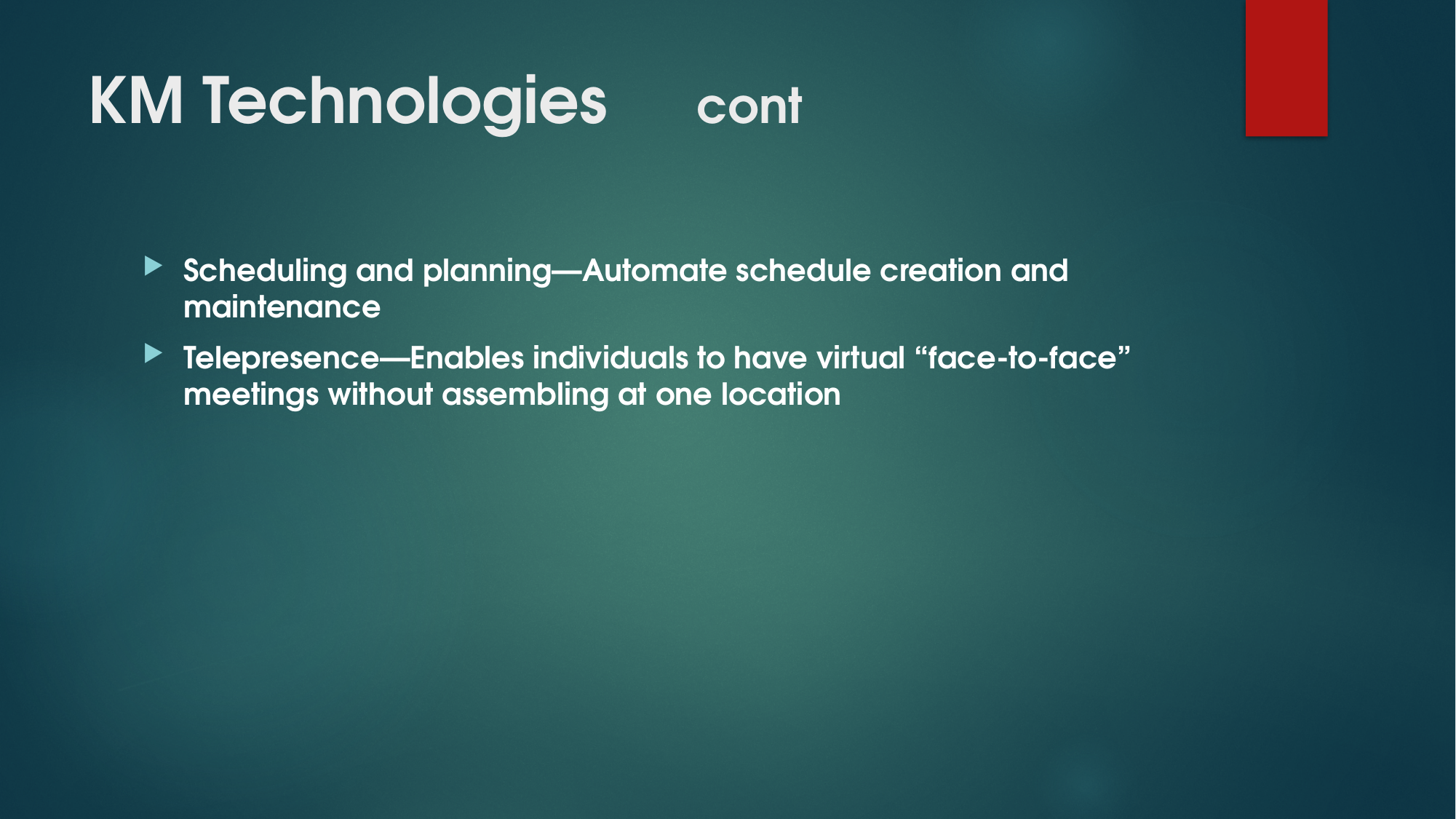

# KM Technologies     cont
Scheduling and planning—Automate schedule creation and maintenance
Telepresence—Enables individuals to have virtual “face-to-face” meetings without assembling at one location